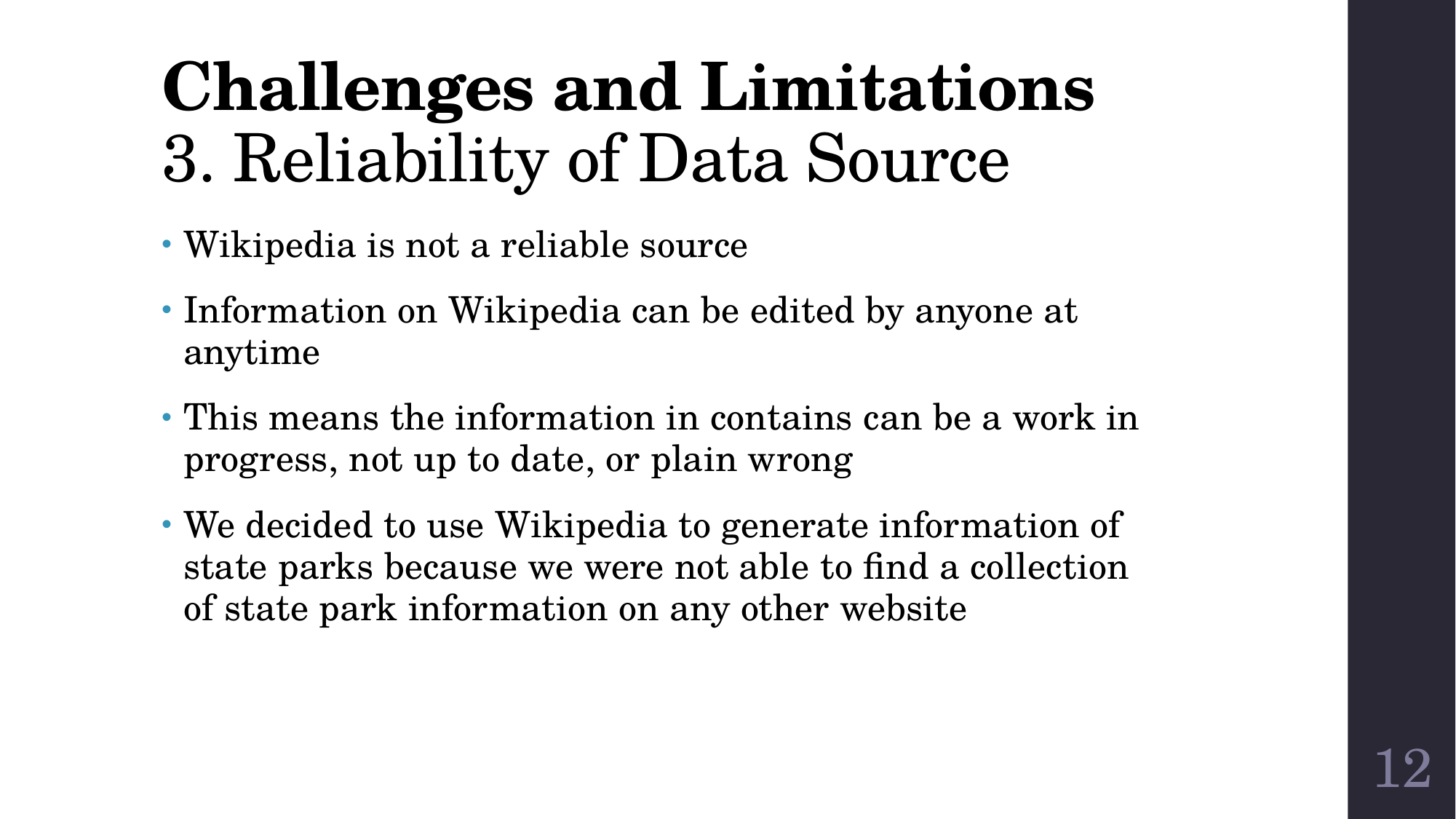

# Challenges and Limitations 3. Reliability of Data Source
Wikipedia is not a reliable source
Information on Wikipedia can be edited by anyone at anytime
This means the information in contains can be a work in progress, not up to date, or plain wrong
We decided to use Wikipedia to generate information of state parks because we were not able to find a collection of state park information on any other website
12